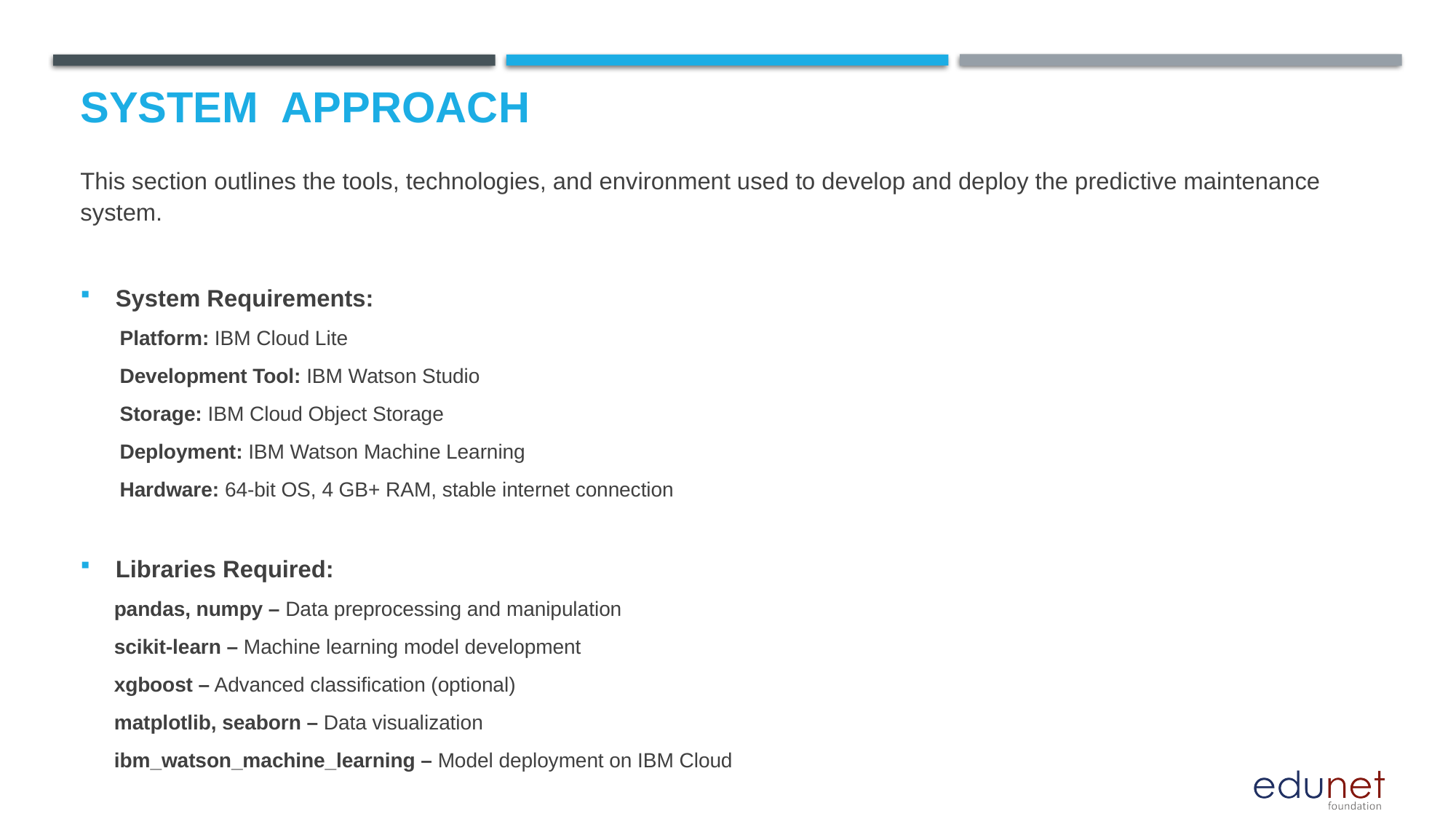

# System  Approach
This section outlines the tools, technologies, and environment used to develop and deploy the predictive maintenance system.

System Requirements:
       Platform: IBM Cloud Lite
       Development Tool: IBM Watson Studio
       Storage: IBM Cloud Object Storage
       Deployment: IBM Watson Machine Learning
       Hardware: 64-bit OS, 4 GB+ RAM, stable internet connection

Libraries Required:
      pandas, numpy – Data preprocessing and manipulation
      scikit-learn – Machine learning model development
      xgboost – Advanced classification (optional)
      matplotlib, seaborn – Data visualization
      ibm_watson_machine_learning – Model deployment on IBM Cloud